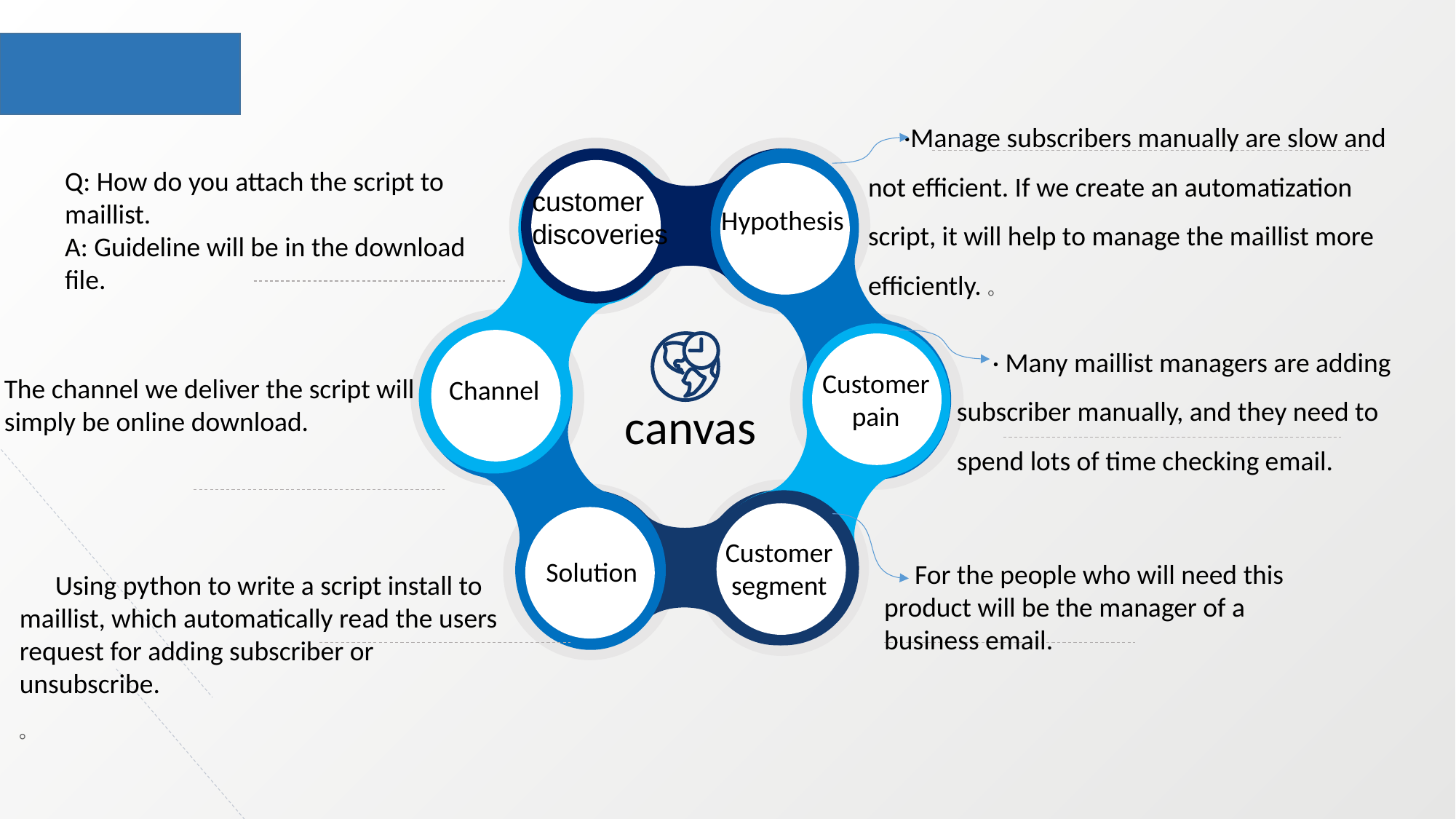

·Manage subscribers manually are slow and not efficient. If we create an automatization script, it will help to manage the maillist more efficiently.。

Hypothesis

Customer pain

Channel
canvas
Customer segment
Solution

Q: How do you attach the script to maillist.
A: Guideline will be in the download file.

customer discoveries
       · Many maillist managers are adding subscriber manually, and they need to spend lots of time checking email.
The channel we deliver the script will simply be online download.

      For the people who will need this product will be the manager of a business email.

       Using python to write a script install to maillist, which automatically read the users request for adding subscriber or unsubscribe.
。